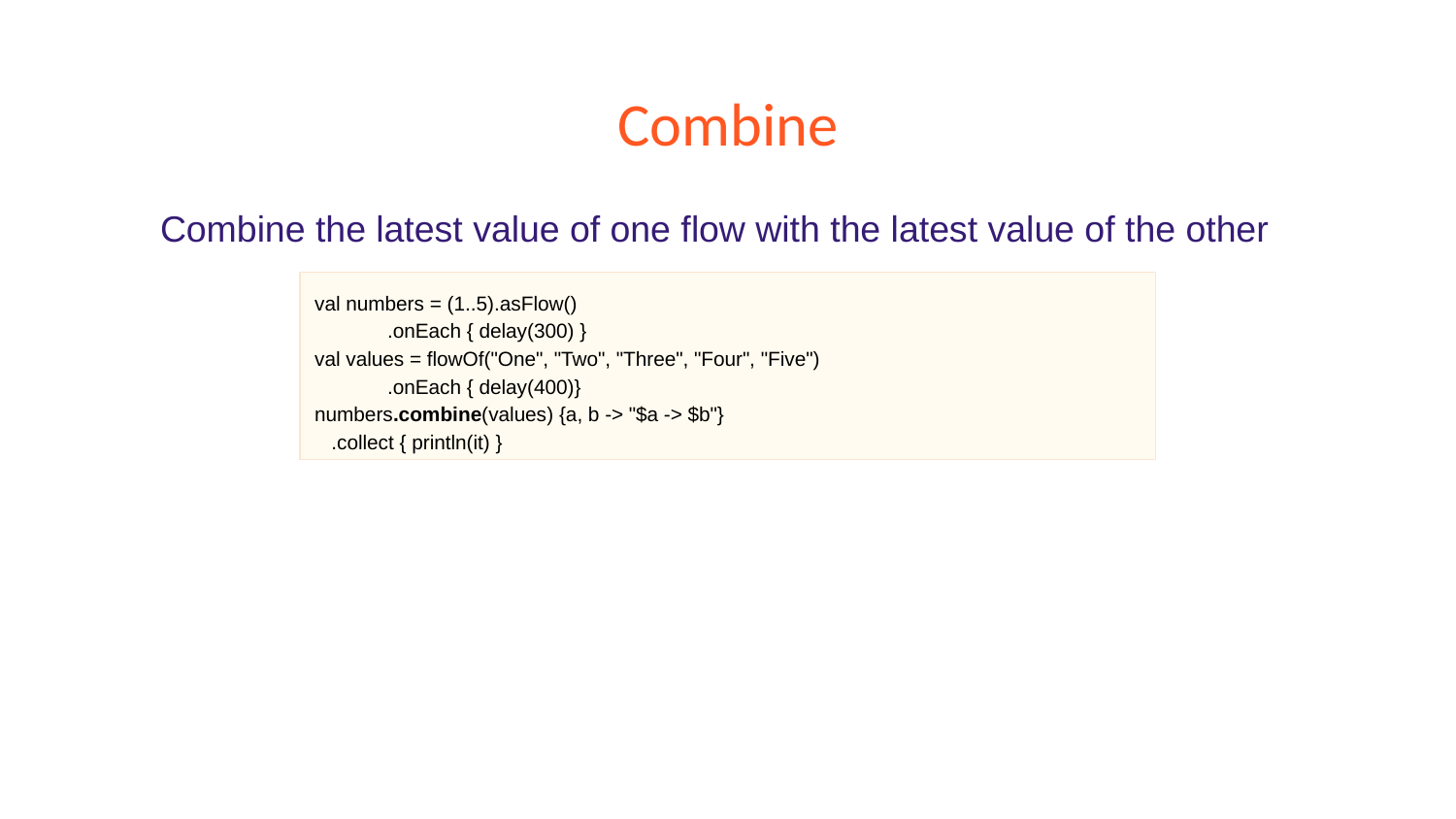

# Combine
Combine the latest value of one flow with the latest value of the other
val numbers = (1..5).asFlow()
.onEach { delay(300) }
val values = flowOf("One", "Two", "Three", "Four", "Five")
.onEach { delay(400)}
numbers.combine(values) {a, b -> "$a -> $b"}
   .collect { println(it) }